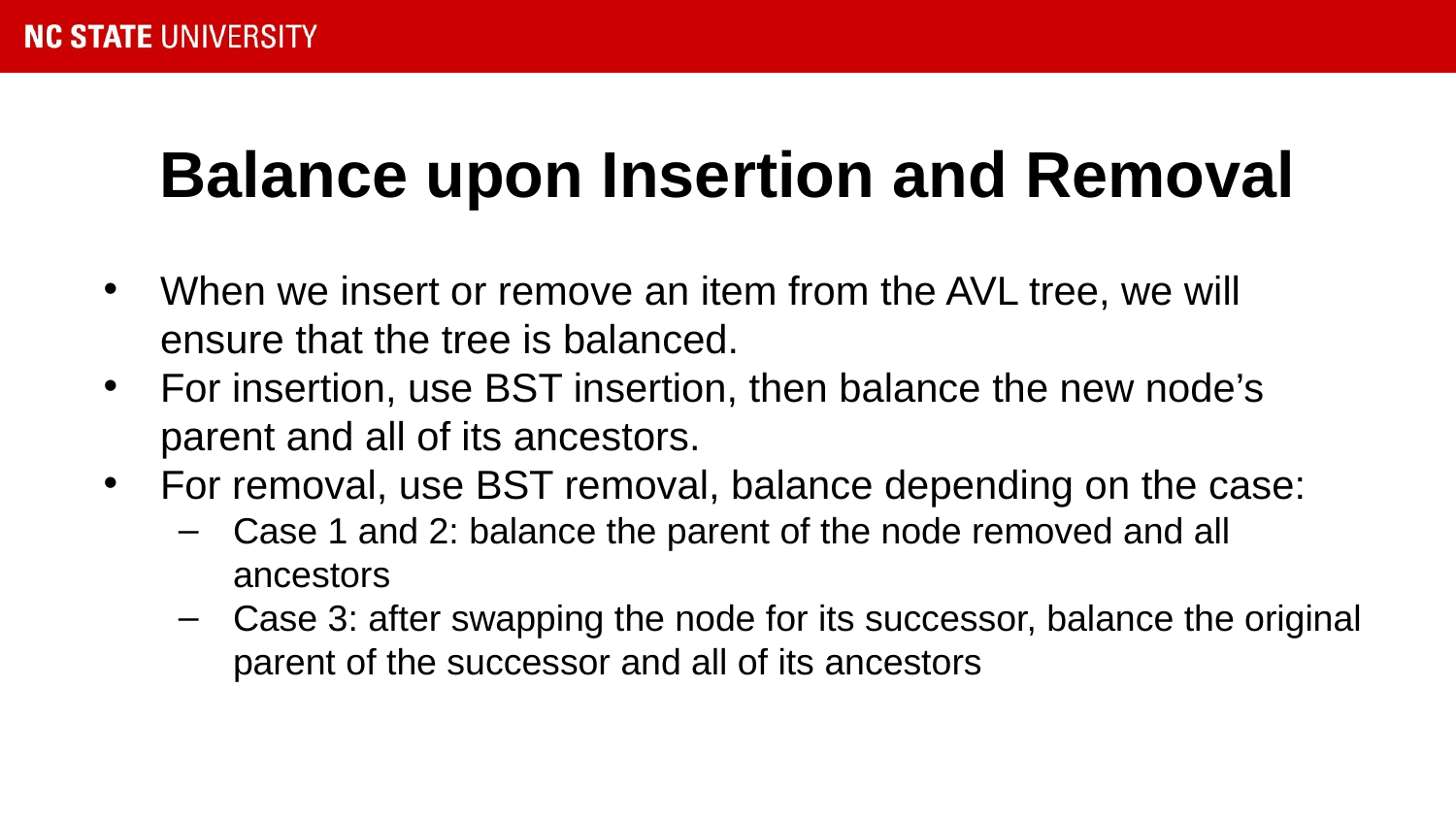

# Balance upon Insertion and Removal
When we insert or remove an item from the AVL tree, we will ensure that the tree is balanced.
For insertion, use BST insertion, then balance the new node’s parent and all of its ancestors.
For removal, use BST removal, balance depending on the case:
Case 1 and 2: balance the parent of the node removed and all ancestors
Case 3: after swapping the node for its successor, balance the original parent of the successor and all of its ancestors